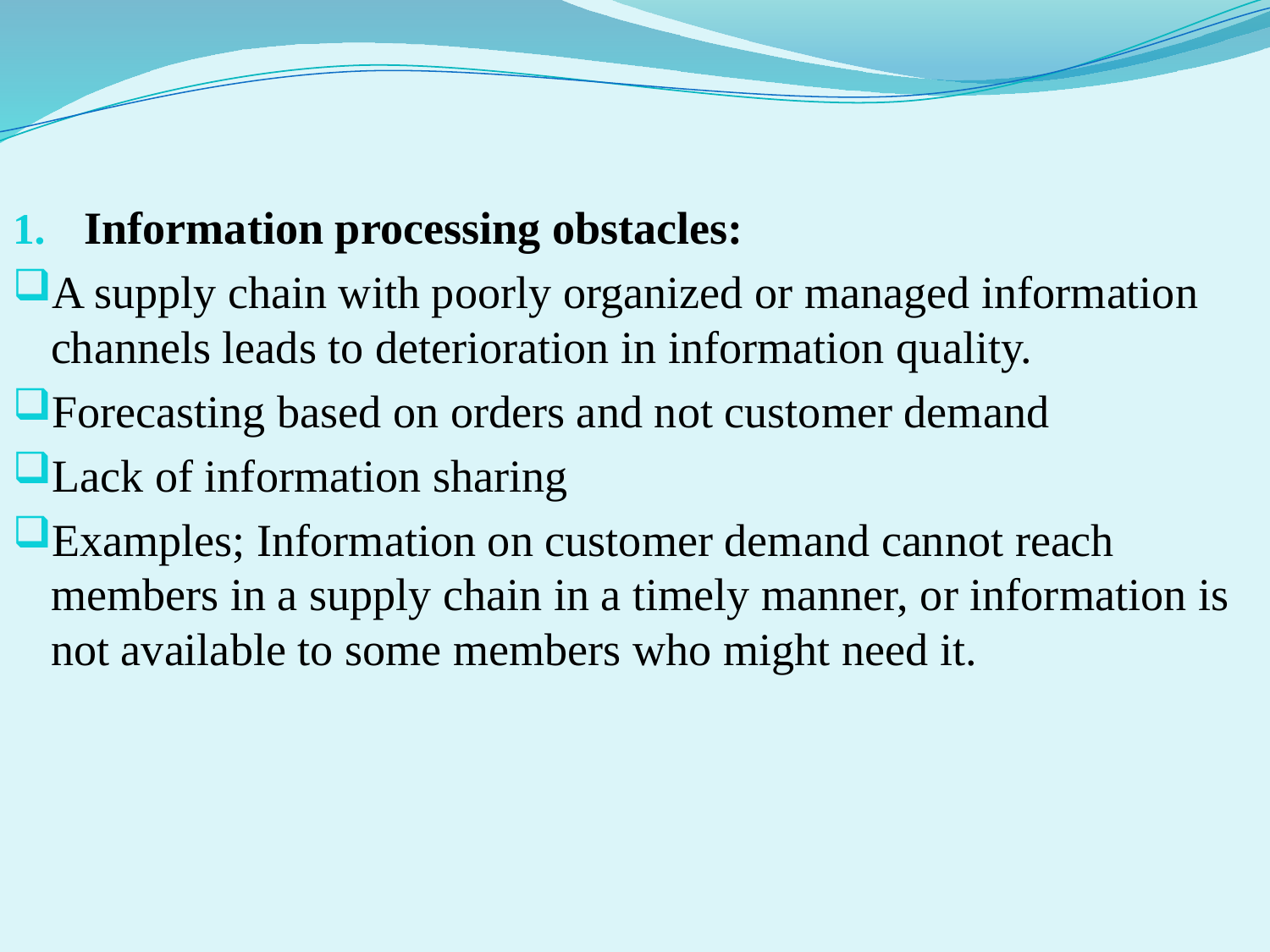

Information processing obstacles:
A supply chain with poorly organized or managed information channels leads to deterioration in information quality.
Forecasting based on orders and not customer demand
Lack of information sharing
Examples; Information on customer demand cannot reach members in a supply chain in a timely manner, or information is not available to some members who might need it.